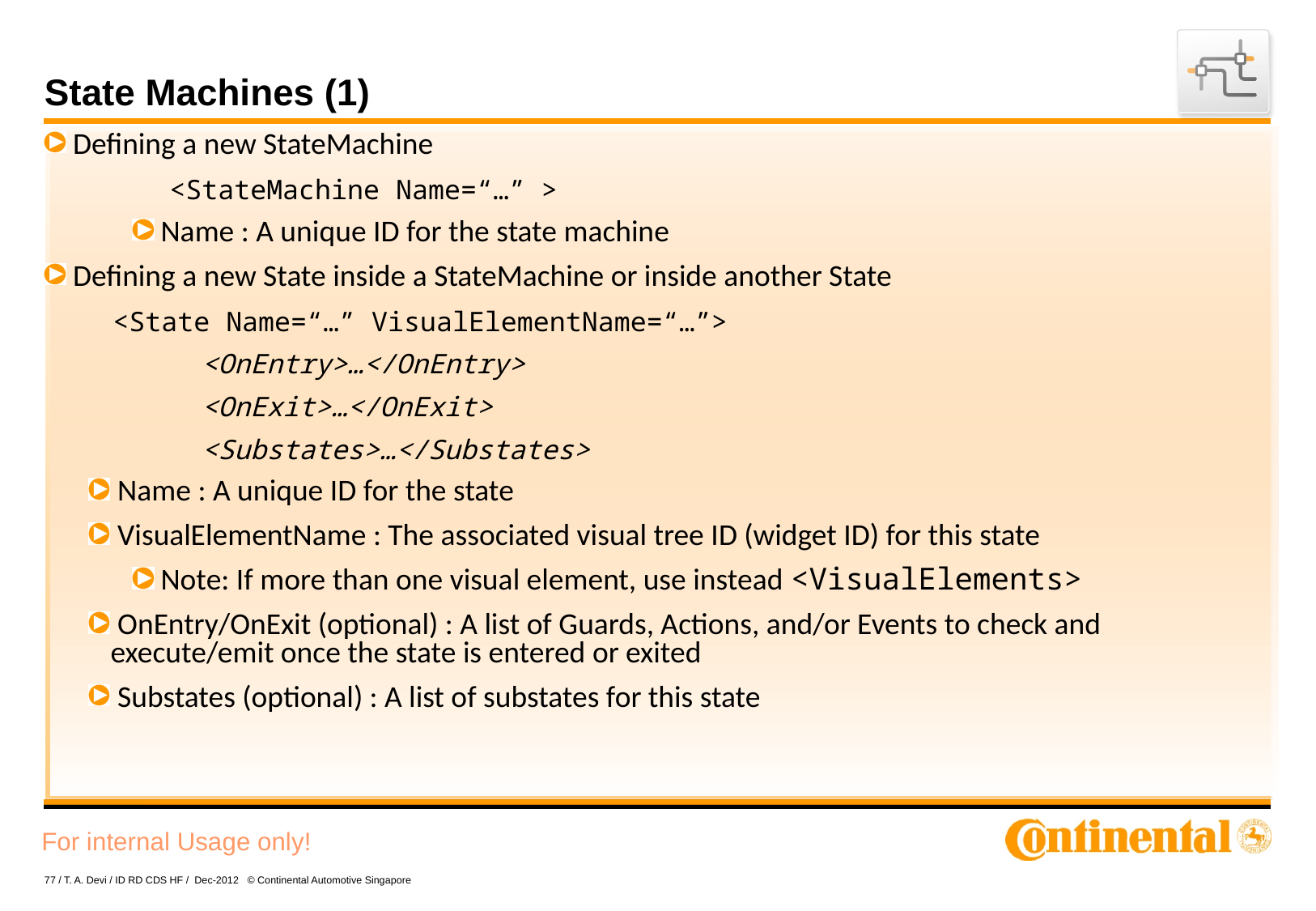

# State Machines (1)
 Defining a new StateMachine
     <StateMachine Name=“…” >
 Name : A unique ID for the state machine
 Defining a new State inside a StateMachine or inside another State
    <State Name=“…” VisualElementName=“…”>
       <OnEntry>…</OnEntry>
       <OnExit>…</OnExit>
       <Substates>…</Substates>
 Name : A unique ID for the state
 VisualElementName : The associated visual tree ID (widget ID) for this state
 Note: If more than one visual element, use instead <VisualElements>
 OnEntry/OnExit (optional) : A list of Guards, Actions, and/or Events to check and execute/emit once the state is entered or exited
 Substates (optional) : A list of substates for this state
77 / T. A. Devi / ID RD CDS HF /  Dec-2012   © Continental Automotive Singapore